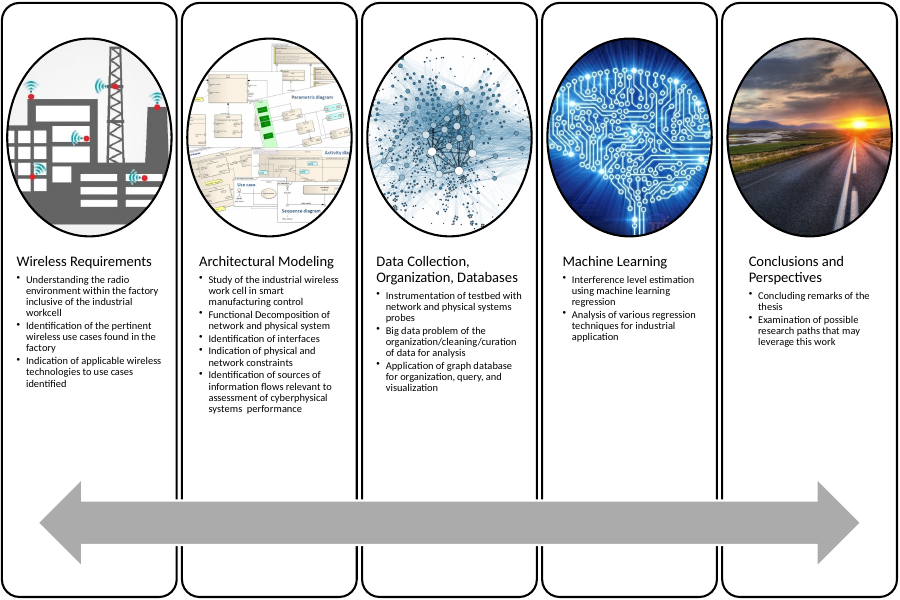

Wireless Requirements
Understanding the radio environment within the factory inclusive of the industrial workcell
Identification of the pertinent wireless use cases found in the factory
Indication of applicable wireless technologies to use cases identified
Architectural Modeling
Study of the industrial wireless work cell in smart manufacturing control
Functional Decomposition of network and physical system
Identification of interfaces
Indication of physical and network constraints
Identification of sources of information flows relevant to assessment of cyberphysical systems  performance
Data Collection, Organization, Databases
Instrumentation of testbed with network and physical systems probes
Big data problem of the organization/cleaning/curation of data for analysis
Application of graph database for organization, query, and visualization
Machine Learning
Interference level estimation using machine learning regression
Analysis of various regression techniques for industrial application
Conclusions and Perspectives
Concluding remarks of the thesis
Examination of possible research paths that may leverage this work